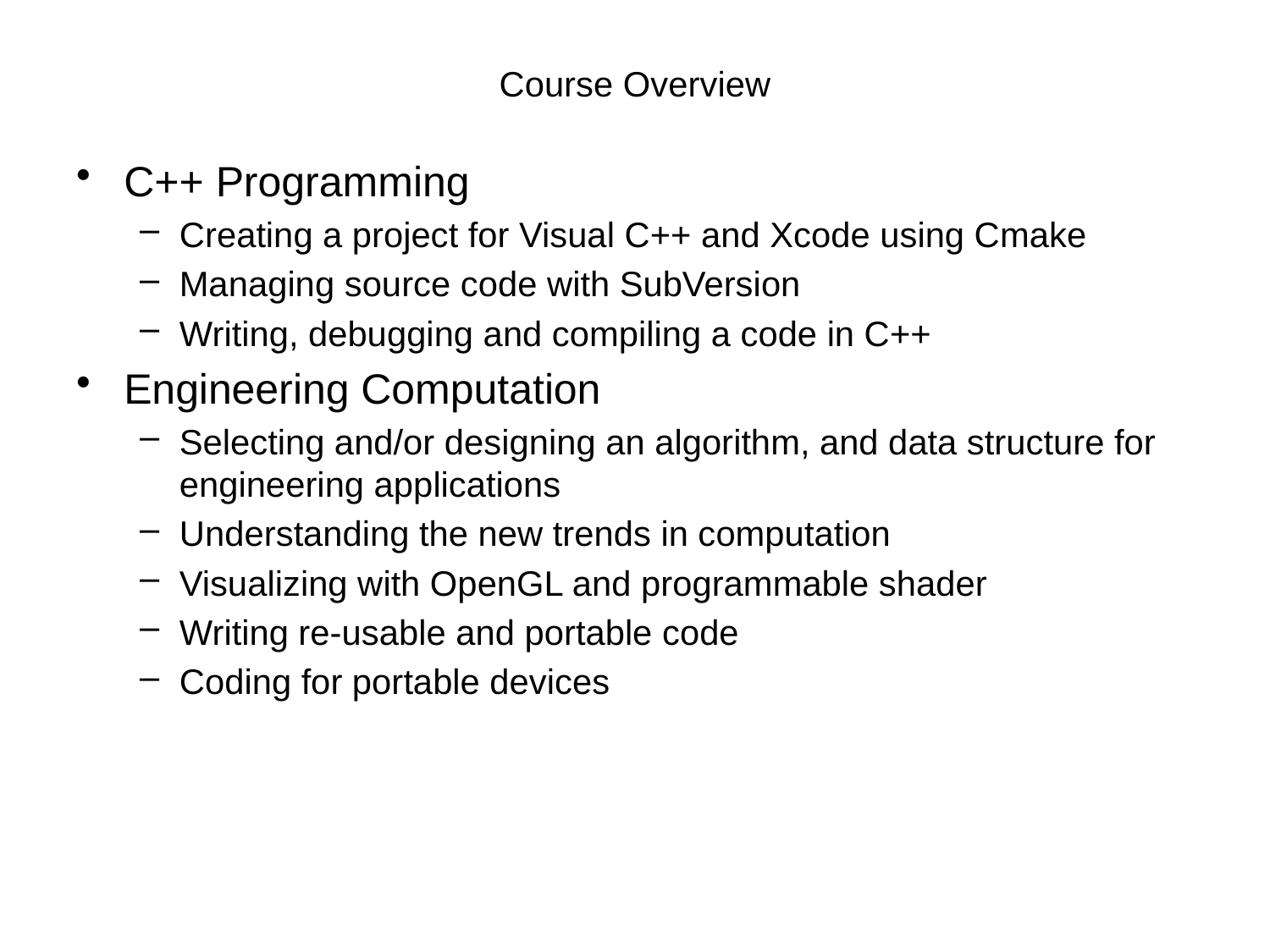

# Course Overview
C++ Programming
Creating a project for Visual C++ and Xcode using Cmake
Managing source code with SubVersion
Writing, debugging and compiling a code in C++
Engineering Computation
Selecting and/or designing an algorithm, and data structure for engineering applications
Understanding the new trends in computation
Visualizing with OpenGL and programmable shader
Writing re-usable and portable code
Coding for portable devices